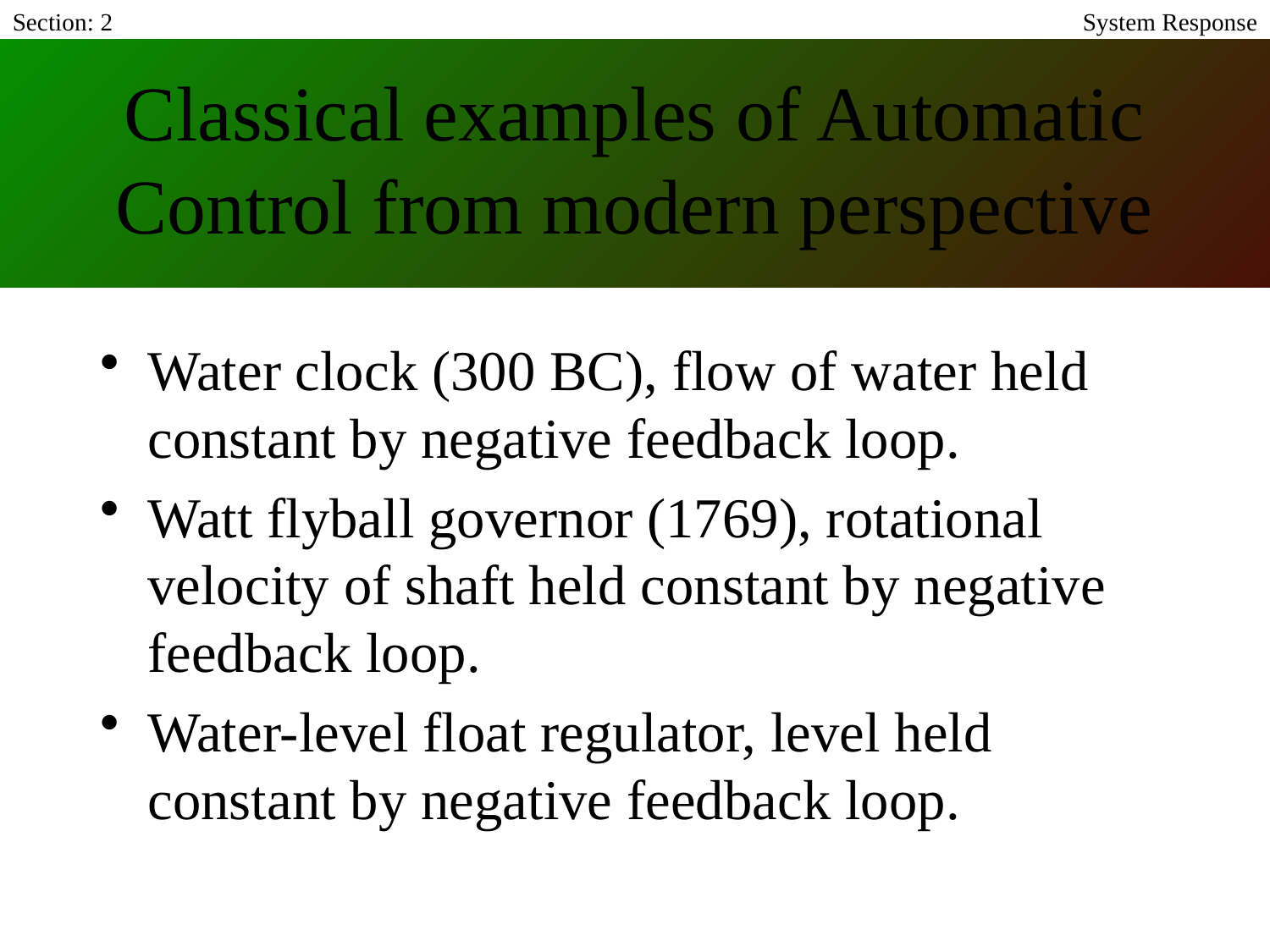

Section: 2
System Response

# Classical examples of Automatic Control from modern perspective
Water clock (300 BC), flow of water held constant by negative feedback loop.
Watt flyball governor (1769), rotational velocity of shaft held constant by negative feedback loop.
Water-level float regulator, level held constant by negative feedback loop.